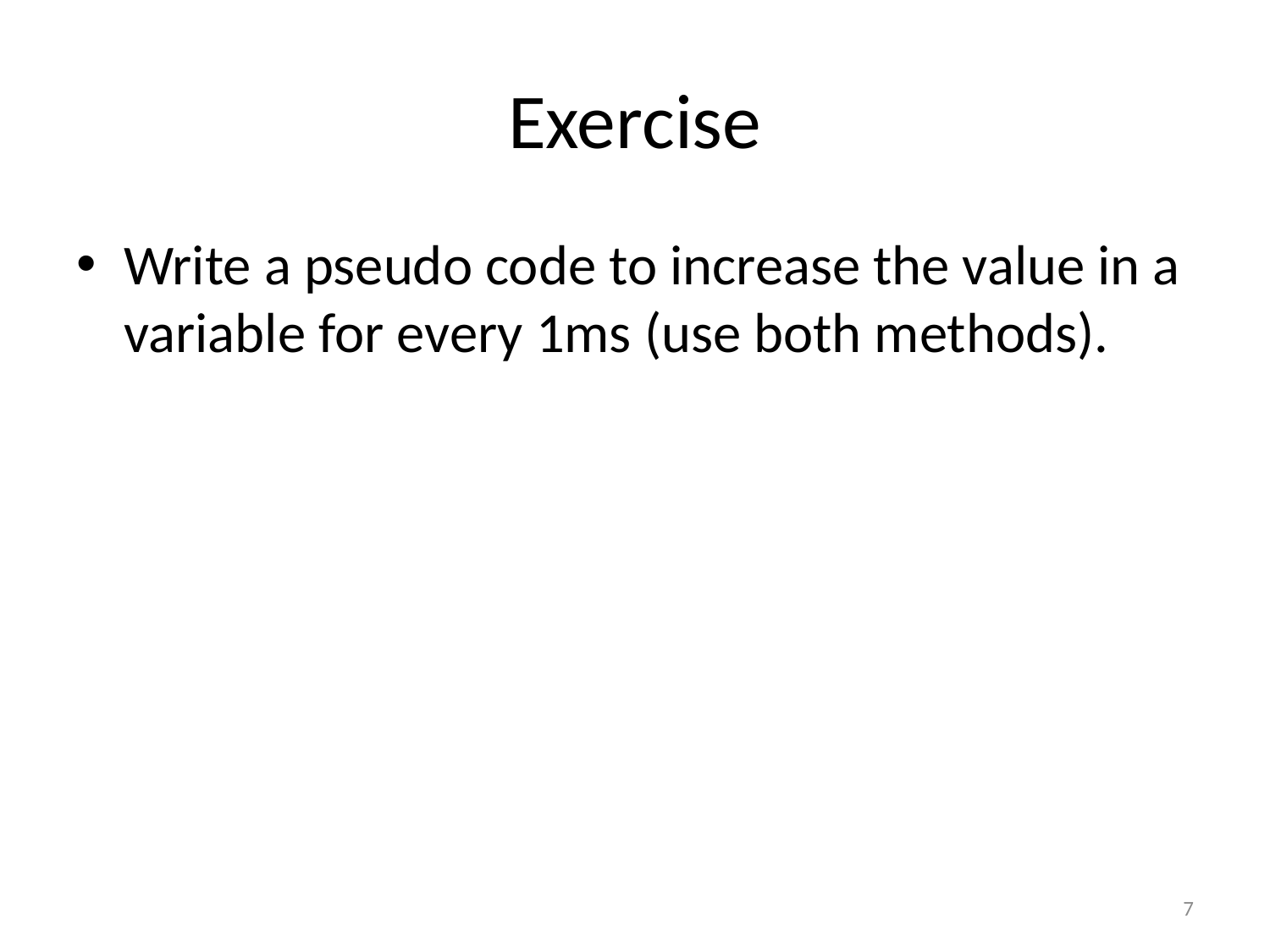

# Exercise
Write a pseudo code to increase the value in a variable for every 1ms (use both methods).
7